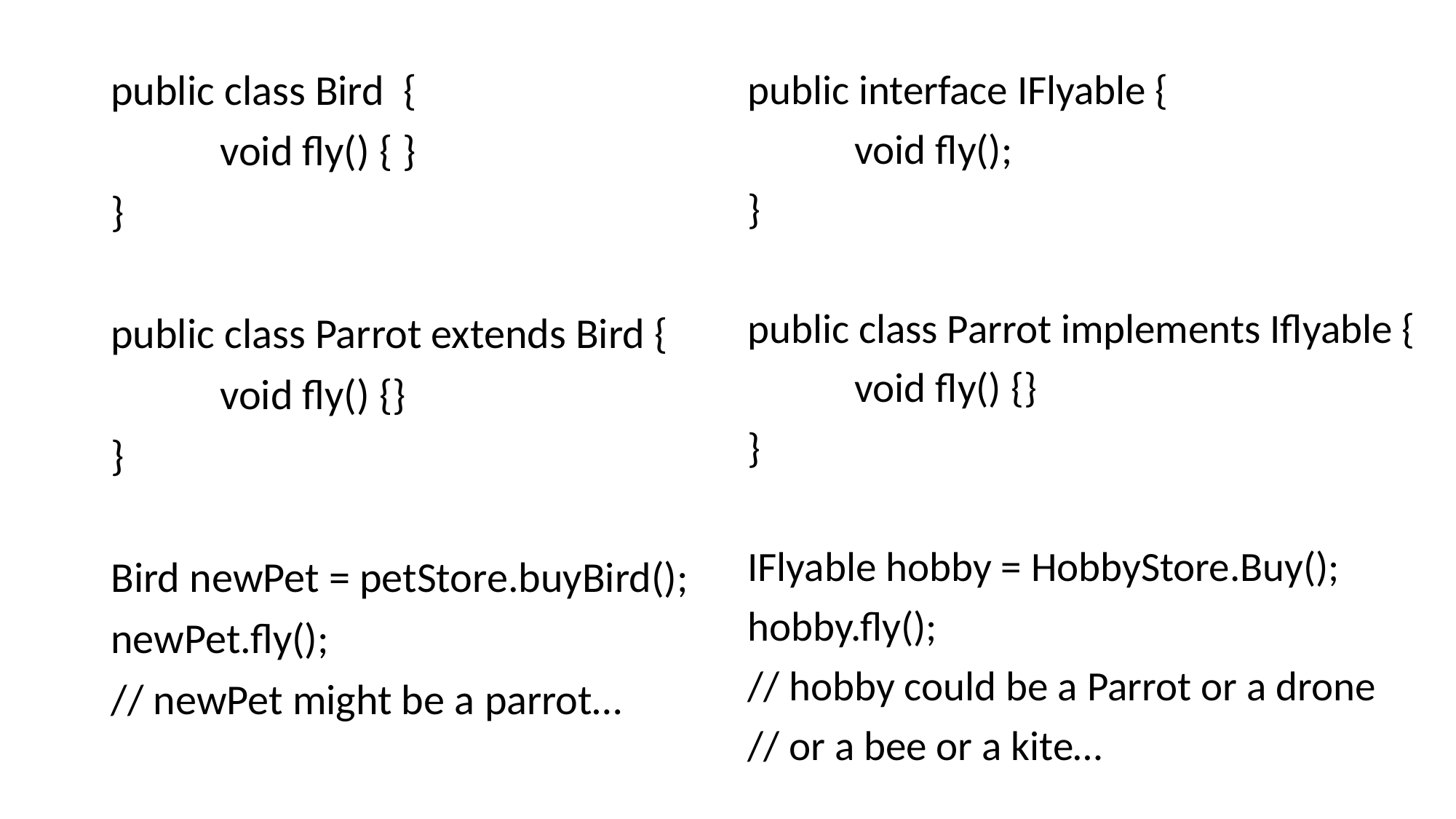

public class Bird  {
	void fly() { }
}

public class Parrot extends Bird {
	void fly() {}
}

Bird newPet = petStore.buyBird();
newPet.fly();
// newPet might be a parrot…
public interface IFlyable {
	void fly();
}

public class Parrot implements Iflyable {
	void fly() {}
}

IFlyable hobby = HobbyStore.Buy();
hobby.fly();
// hobby could be a Parrot or a drone
// or a bee or a kite…